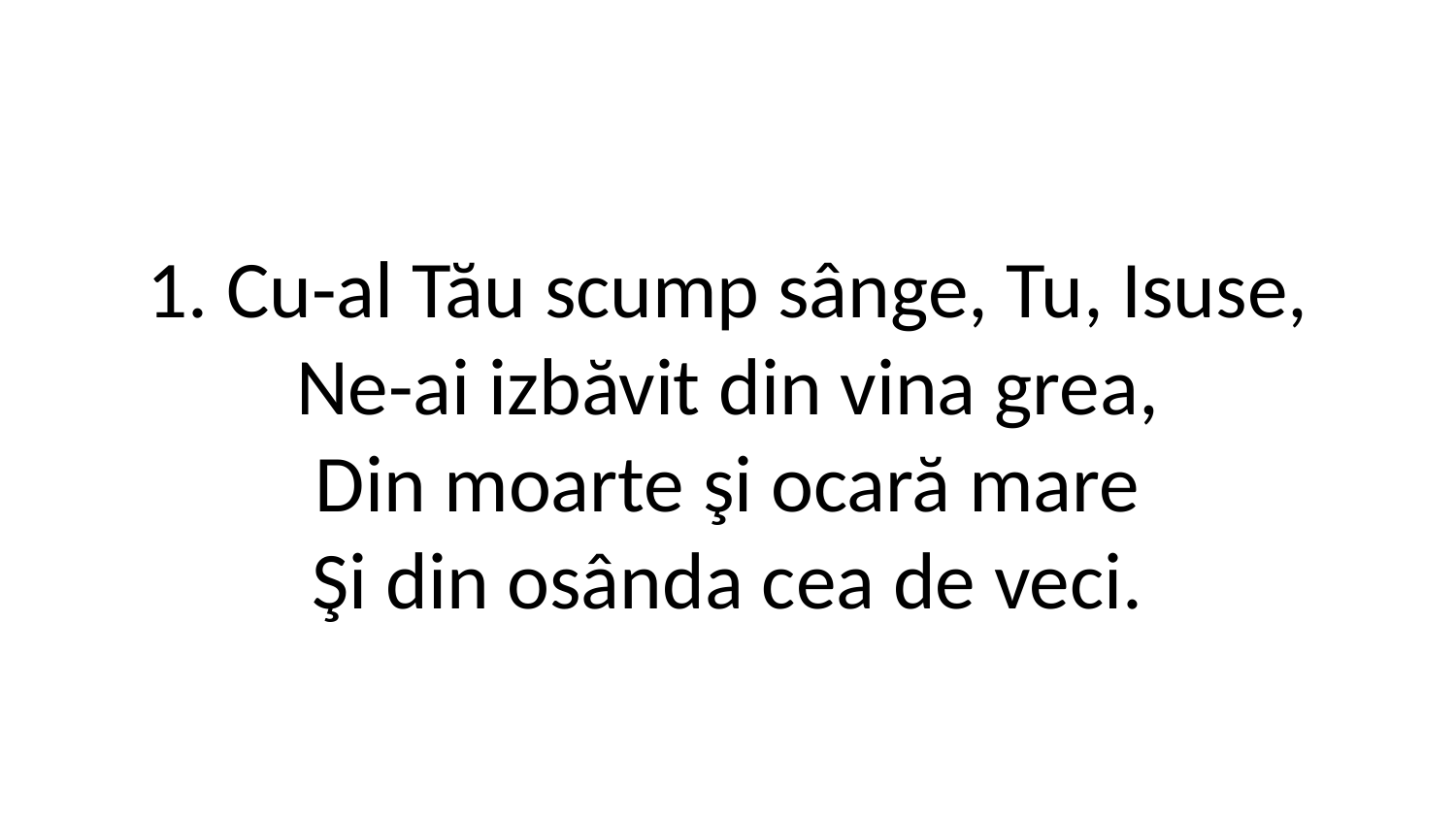

1. Cu-al Tău scump sânge, Tu, Isuse,
Ne-ai izbăvit din vina grea,
Din moarte şi ocară mare
Şi din osânda cea de veci.